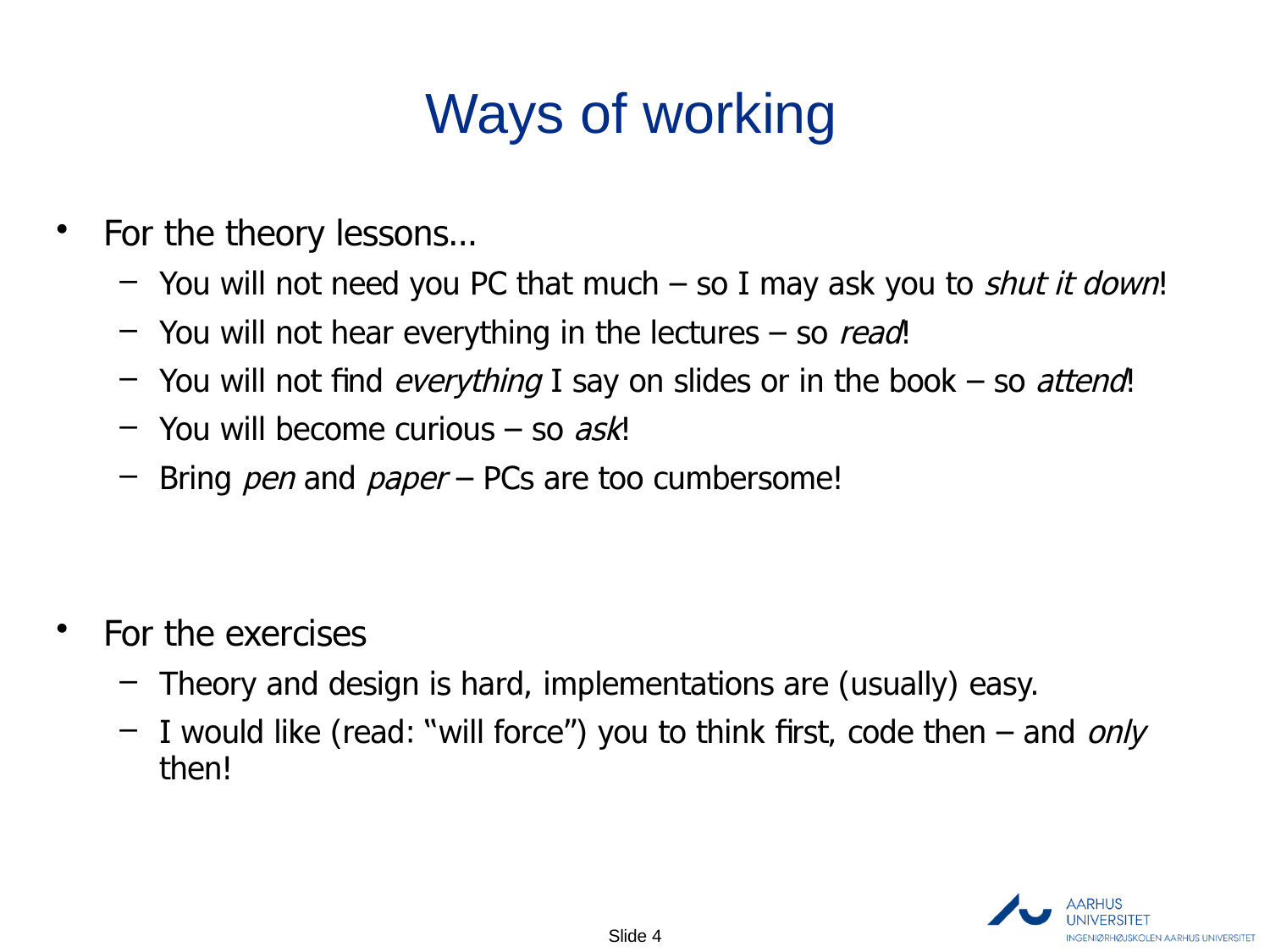

# Ways of working
For the theory lessons…
You will not need you PC that much – so I may ask you to shut it down!
You will not hear everything in the lectures – so read!
You will not find everything I say on slides or in the book – so attend!
You will become curious – so ask!
Bring pen and paper – PCs are too cumbersome!

For the exercises
Theory and design is hard, implementations are (usually) easy.
I would like (read: “will force”) you to think first, code then – and only then!